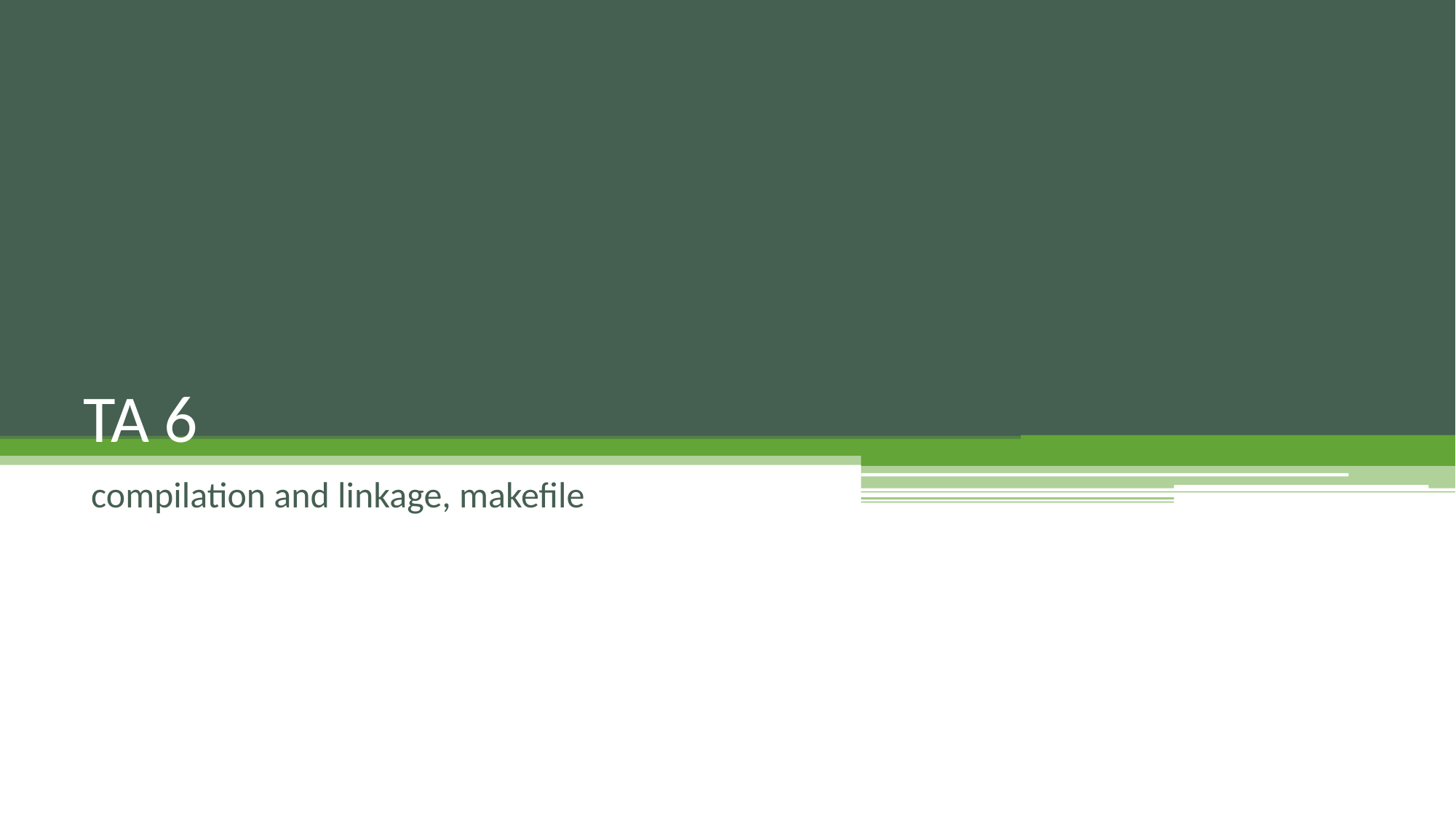

# TA 6
compilation and linkage, makefile